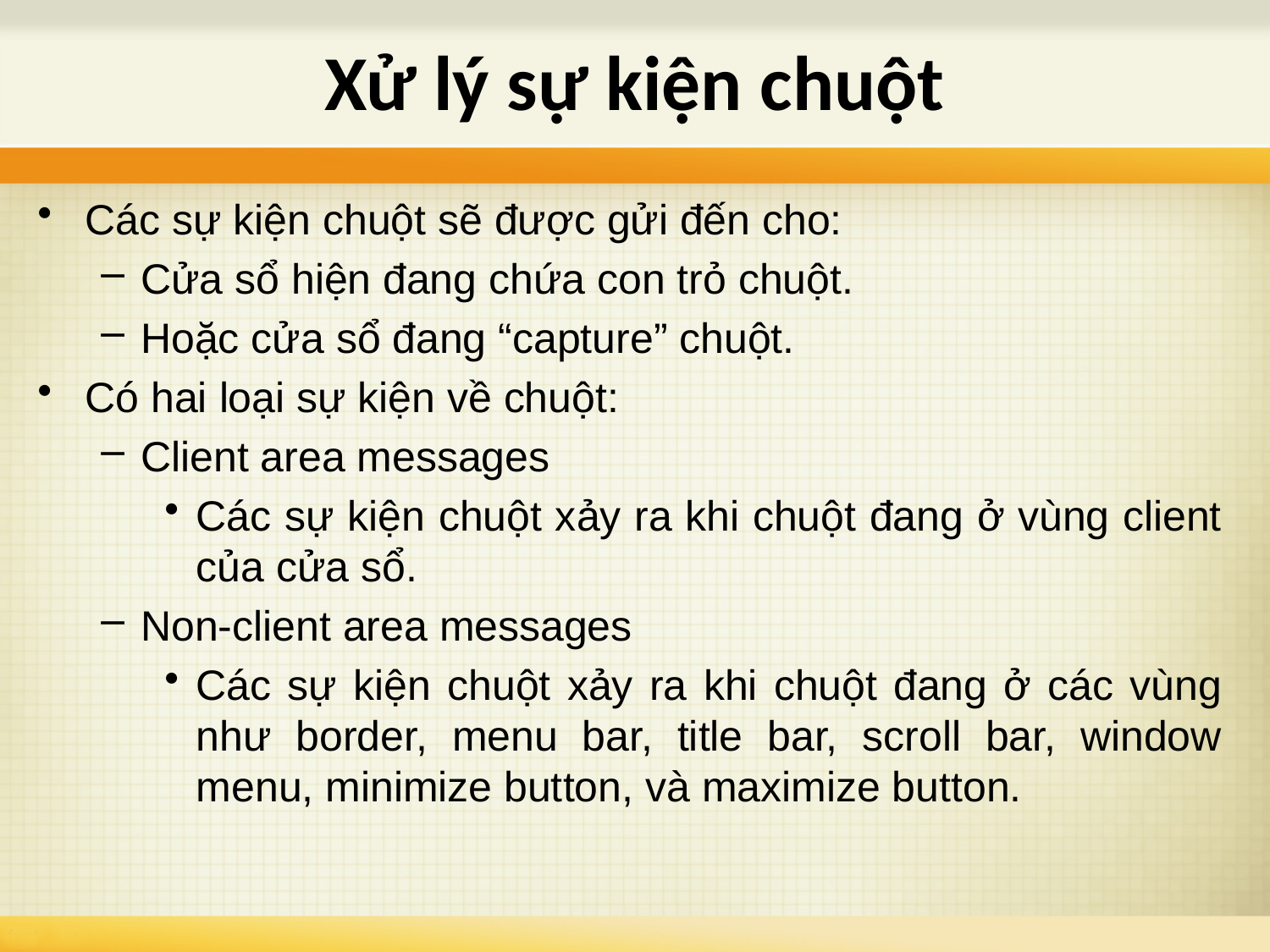

Xử lý sự kiện chuột
Các sự kiện chuột sẽ được gửi đến cho:
Cửa sổ hiện đang chứa con trỏ chuột.
Hoặc cửa sổ đang “capture” chuột.
Có hai loại sự kiện về chuột:
Client area messages
Các sự kiện chuột xảy ra khi chuột đang ở vùng client của cửa sổ.
Non-client area messages
Các sự kiện chuột xảy ra khi chuột đang ở các vùng như border, menu bar, title bar, scroll bar, window menu, minimize button, và maximize button.